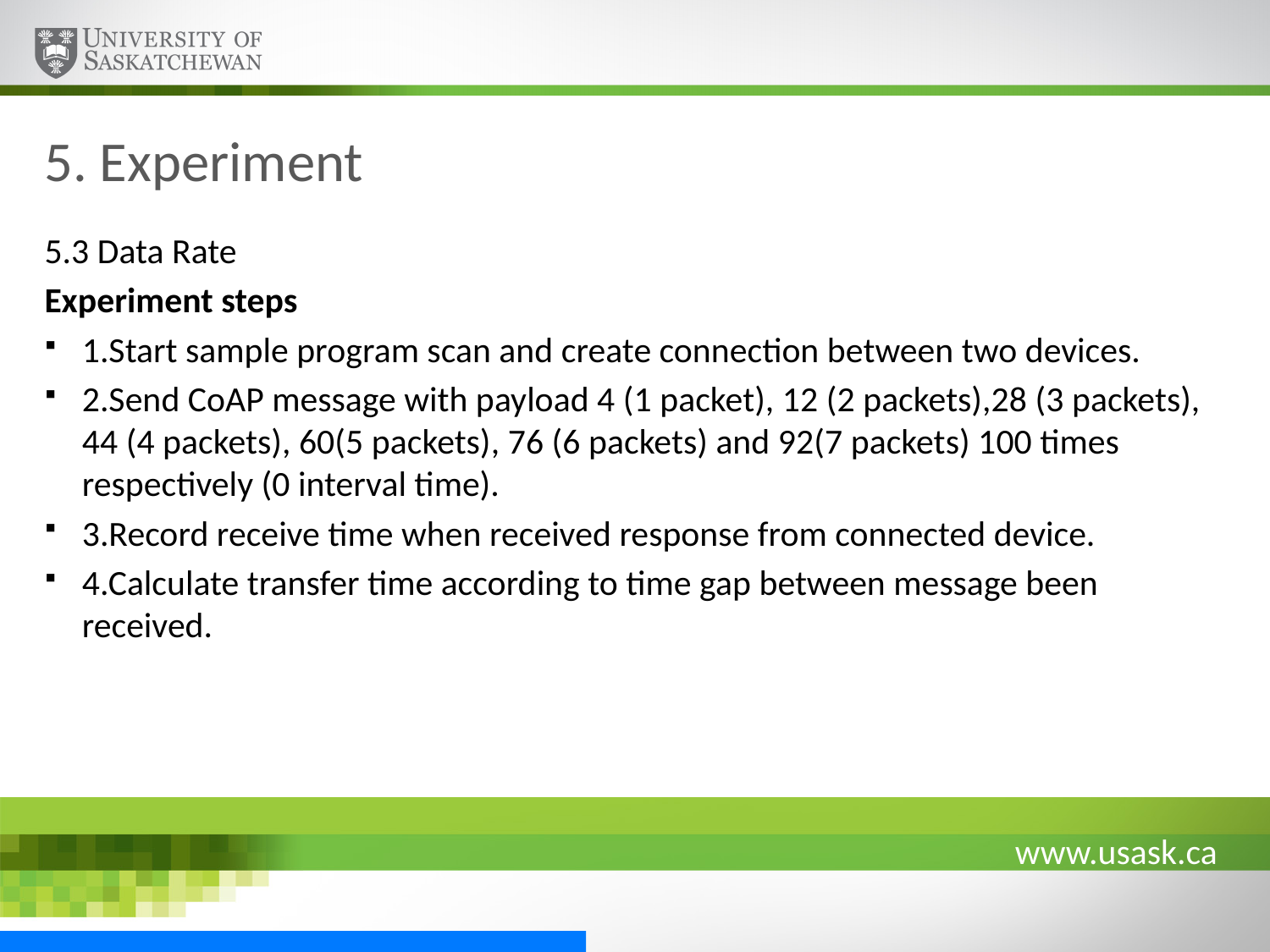

# 5. Experiment
5.3 Data Rate
Experiment steps
1.Start sample program scan and create connection between two devices.
2.Send CoAP message with payload 4 (1 packet), 12 (2 packets),28 (3 packets), 44 (4 packets), 60(5 packets), 76 (6 packets) and 92(7 packets) 100 times respectively (0 interval time).
3.Record receive time when received response from connected device.
4.Calculate transfer time according to time gap between message been received.